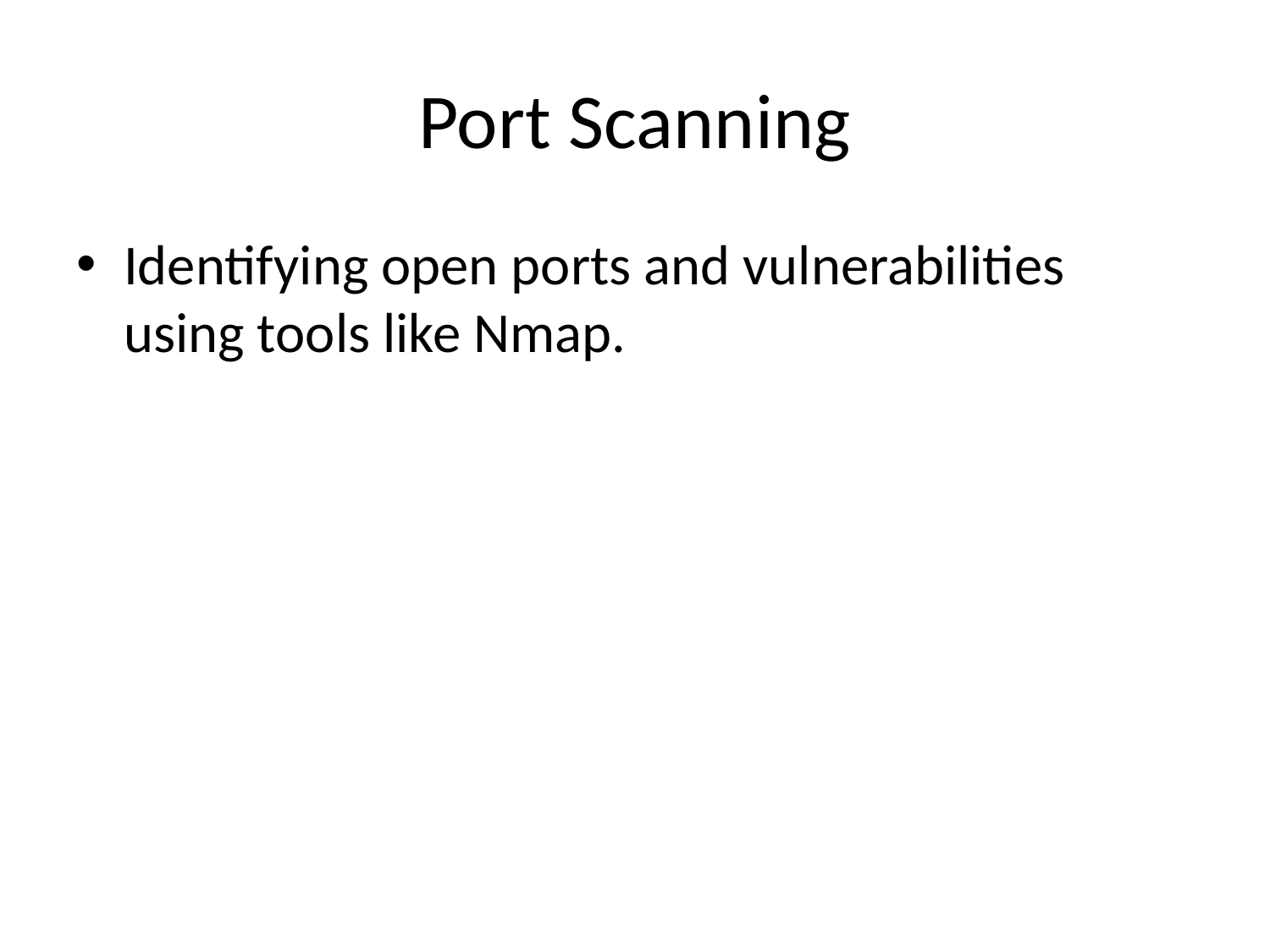

# Port Scanning
Identifying open ports and vulnerabilities using tools like Nmap.